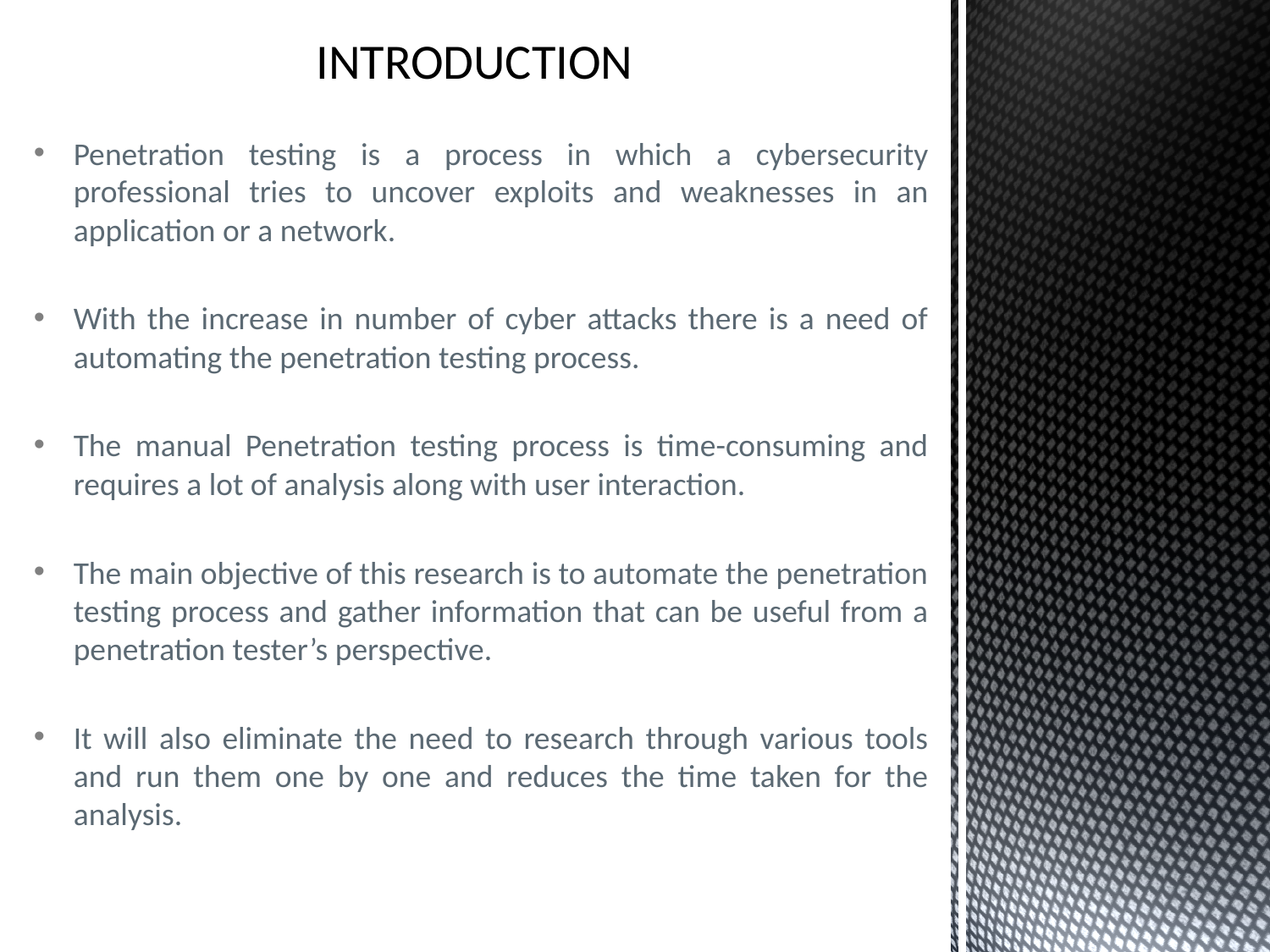

# INTRODUCTION
Penetration testing is a process in which a cybersecurity professional tries to uncover exploits and weaknesses in an application or a network.

With the increase in number of cyber attacks there is a need of automating the penetration testing process.

The manual Penetration testing process is time-consuming and requires a lot of analysis along with user interaction.

The main objective of this research is to automate the penetration testing process and gather information that can be useful from a penetration tester’s perspective.

It will also eliminate the need to research through various tools and run them one by one and reduces the time taken for the analysis.